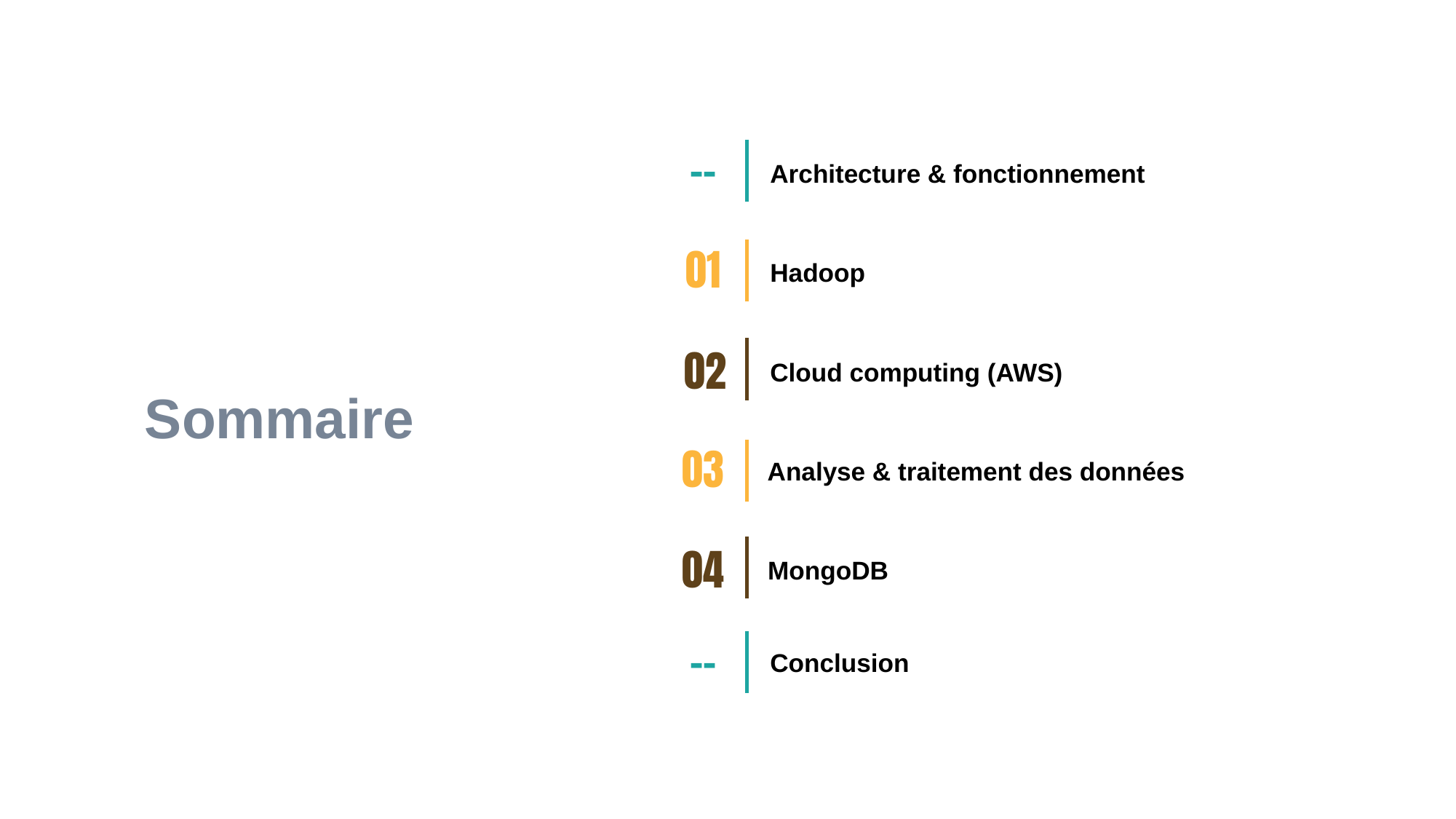

--
Architecture & fonctionnement
01
Hadoop
02
Cloud computing (AWS)
03
Analyse & traitement des données
04
MongoDB
--
Conclusion
Sommaire